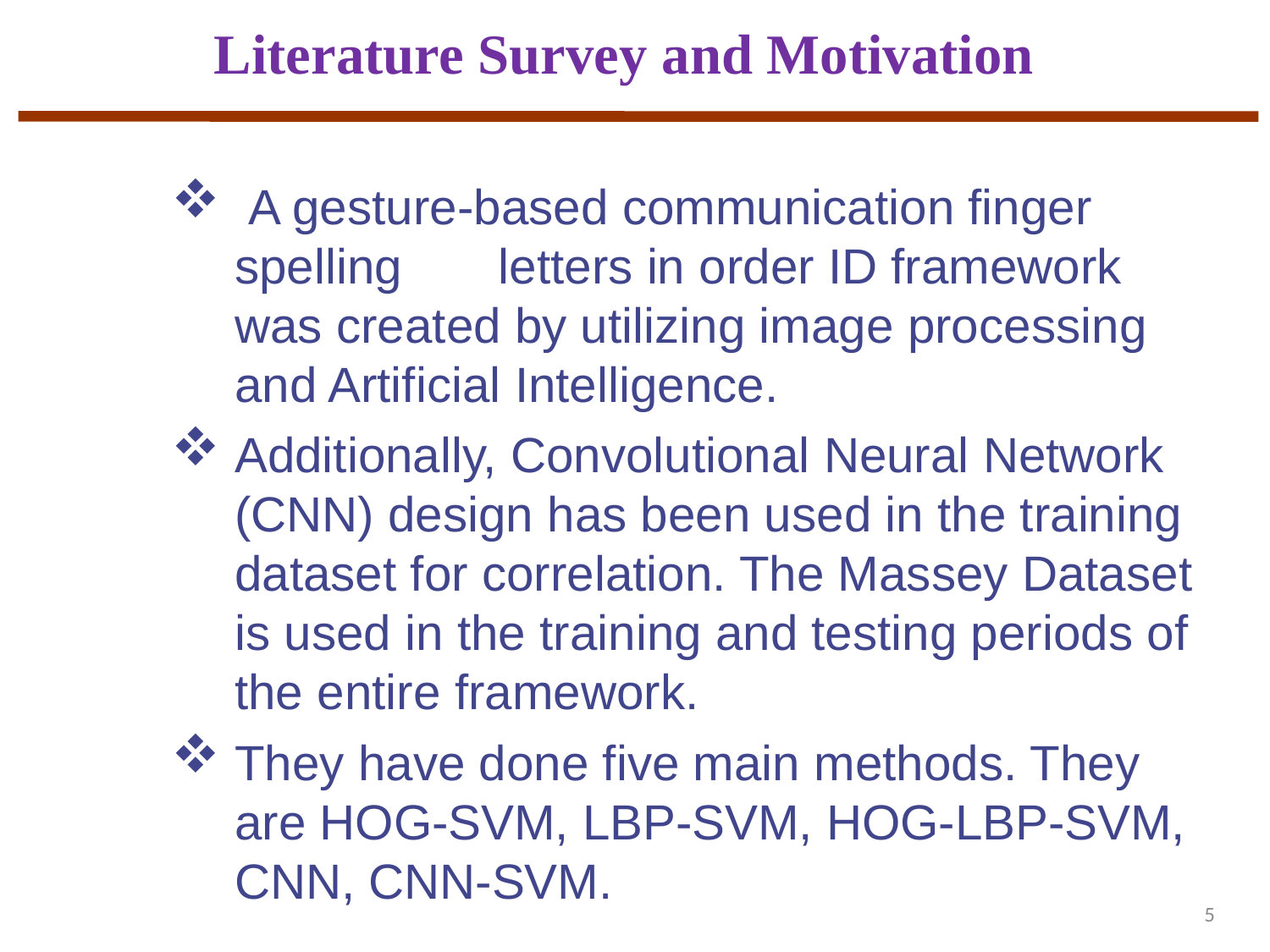

Literature Survey and Motivation

 A gesture-based communication finger spelling       letters in order ID framework was created by utilizing image processing and Artificial Intelligence.
Additionally, Convolutional Neural Network (CNN) design has been used in the training dataset for correlation. The Massey Dataset is used in the training and testing periods of the entire framework.
They have done five main methods. They are HOG-SVM, LBP-SVM, HOG-LBP-SVM, CNN, CNN-SVM.

5